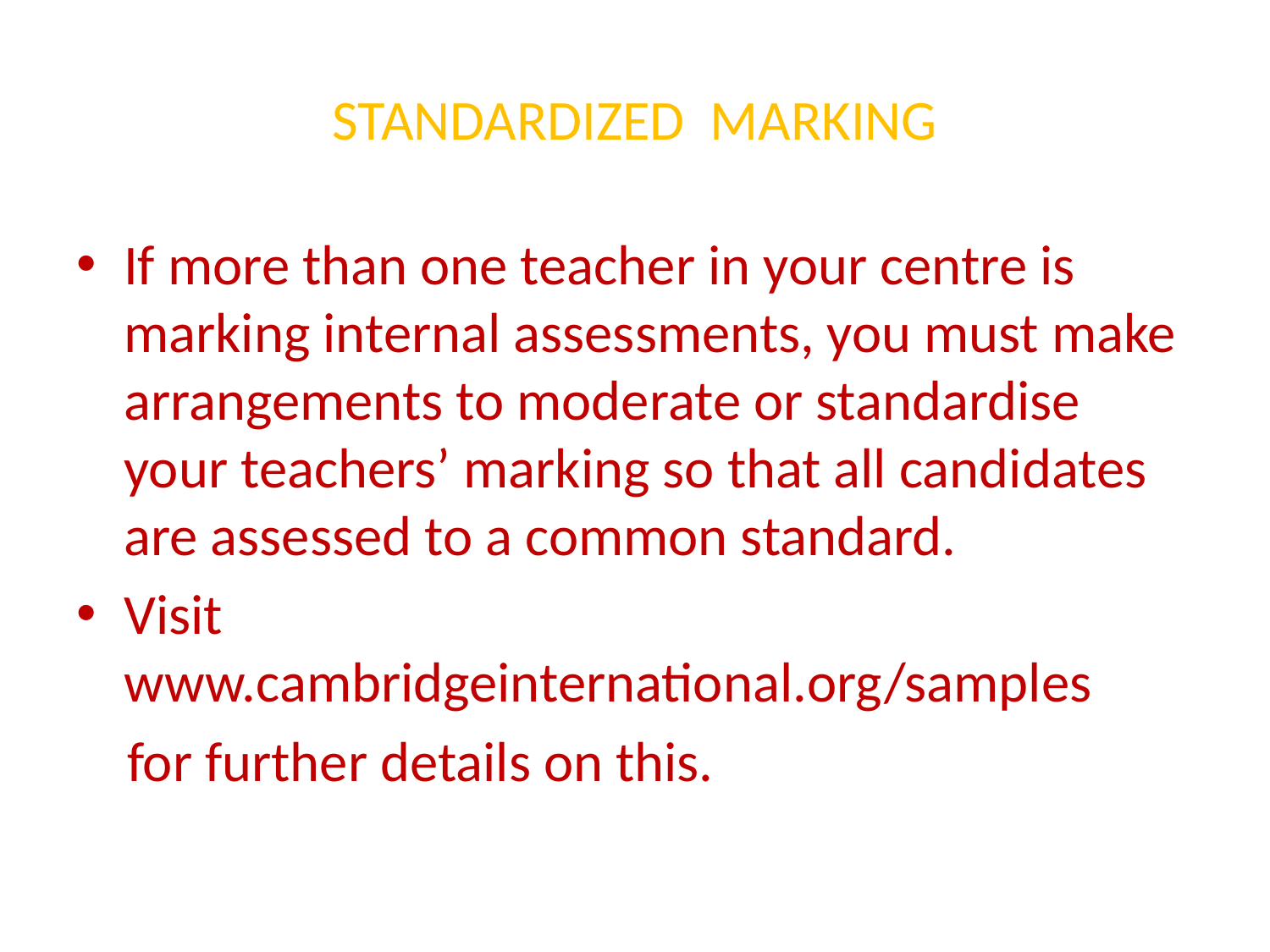

# STANDARDIZED  MARKING
If more than one teacher in your centre is marking internal assessments, you must make arrangements to moderate or standardise your teachers’ marking so that all candidates are assessed to a common standard.
Visit www.cambridgeinternational.org/samples
    for further details on this.